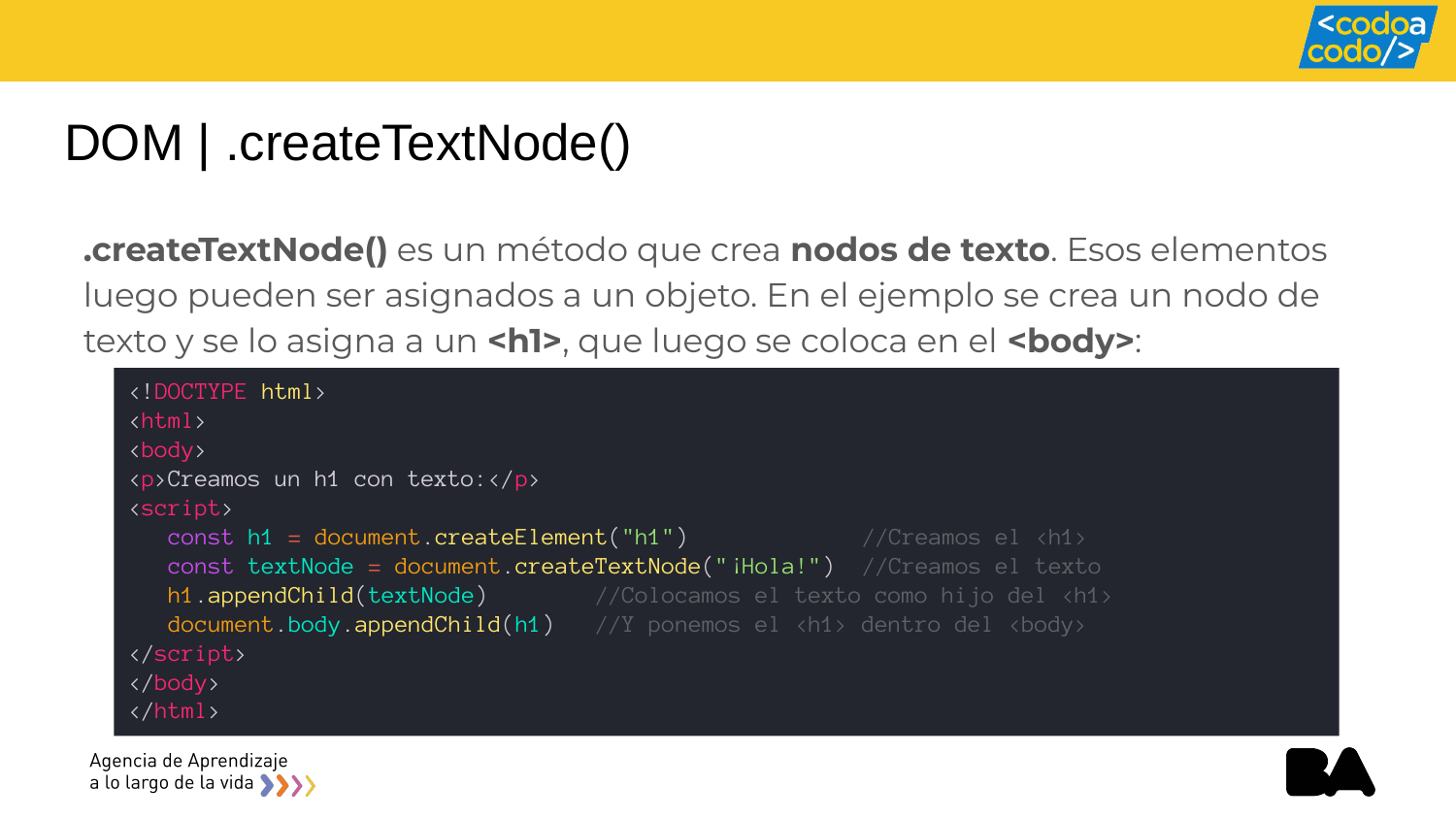

# DOM | .createTextNode()
.createTextNode() es un método que crea nodos de texto. Esos elementos luego pueden ser asignados a un objeto. En el ejemplo se crea un nodo de texto y se lo asigna a un <h1>, que luego se coloca en el <body>:
<!DOCTYPE html>
<html>
<body>
<p>Creamos un h1 con texto:</p>
<script>
   const h1 = document.createElement("h1")             //Creamos el <h1>
   const textNode = document.createTextNode("¡Hola!")  //Creamos el texto
   h1.appendChild(textNode)        //Colocamos el texto como hijo del <h1>
   document.body.appendChild(h1)   //Y ponemos el <h1> dentro del <body>
</script>
</body>
</html>